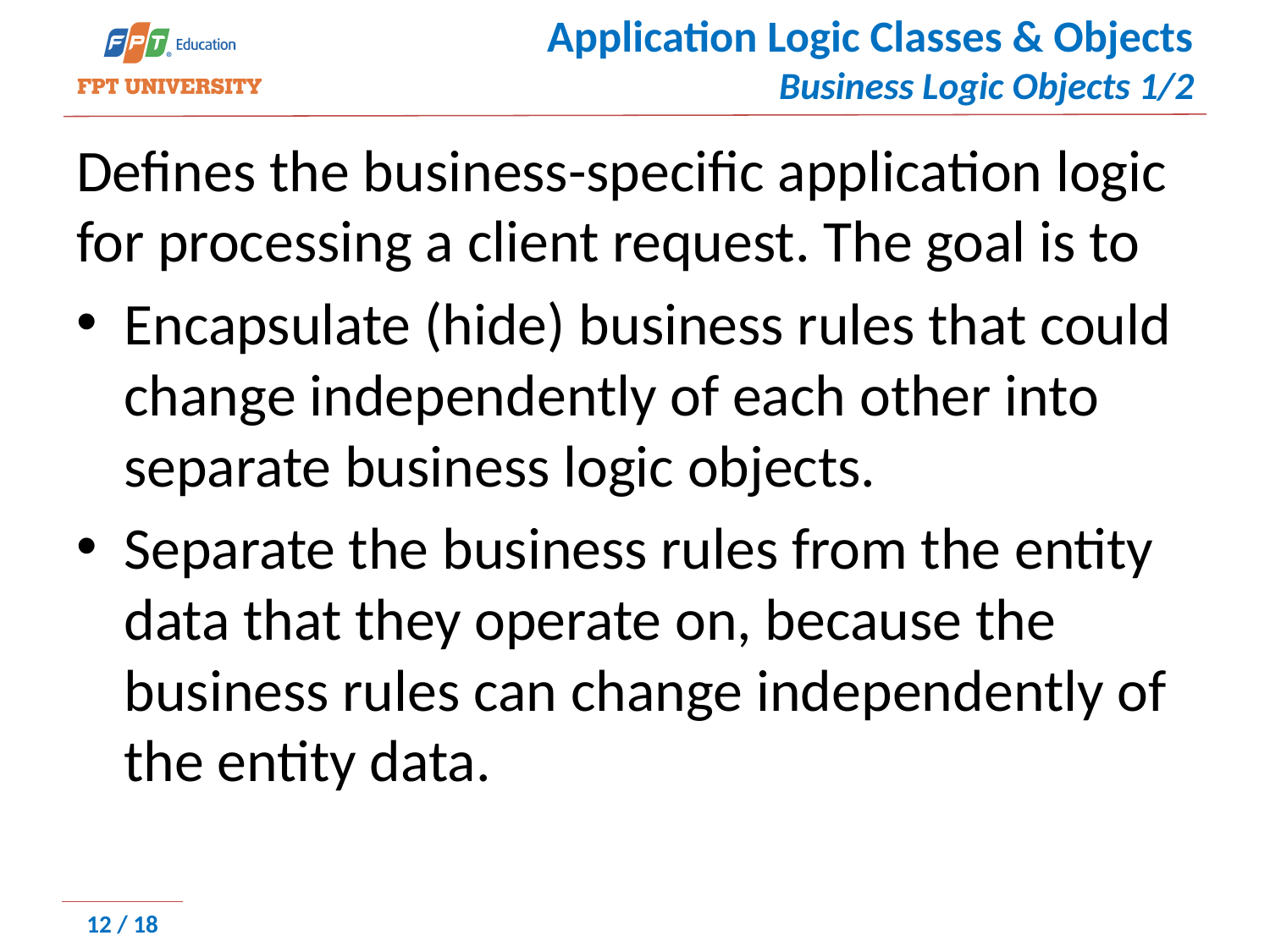

# Application Logic Classes & Objects Business Logic Objects 1/2
﻿Defines the business-specific application logic for processing a client request. The goal is to
Encapsulate (hide) business rules that could change independently of each other into separate business logic objects.
Separate the business rules from the entity data that they operate on, because the business rules can change independently of the entity data.